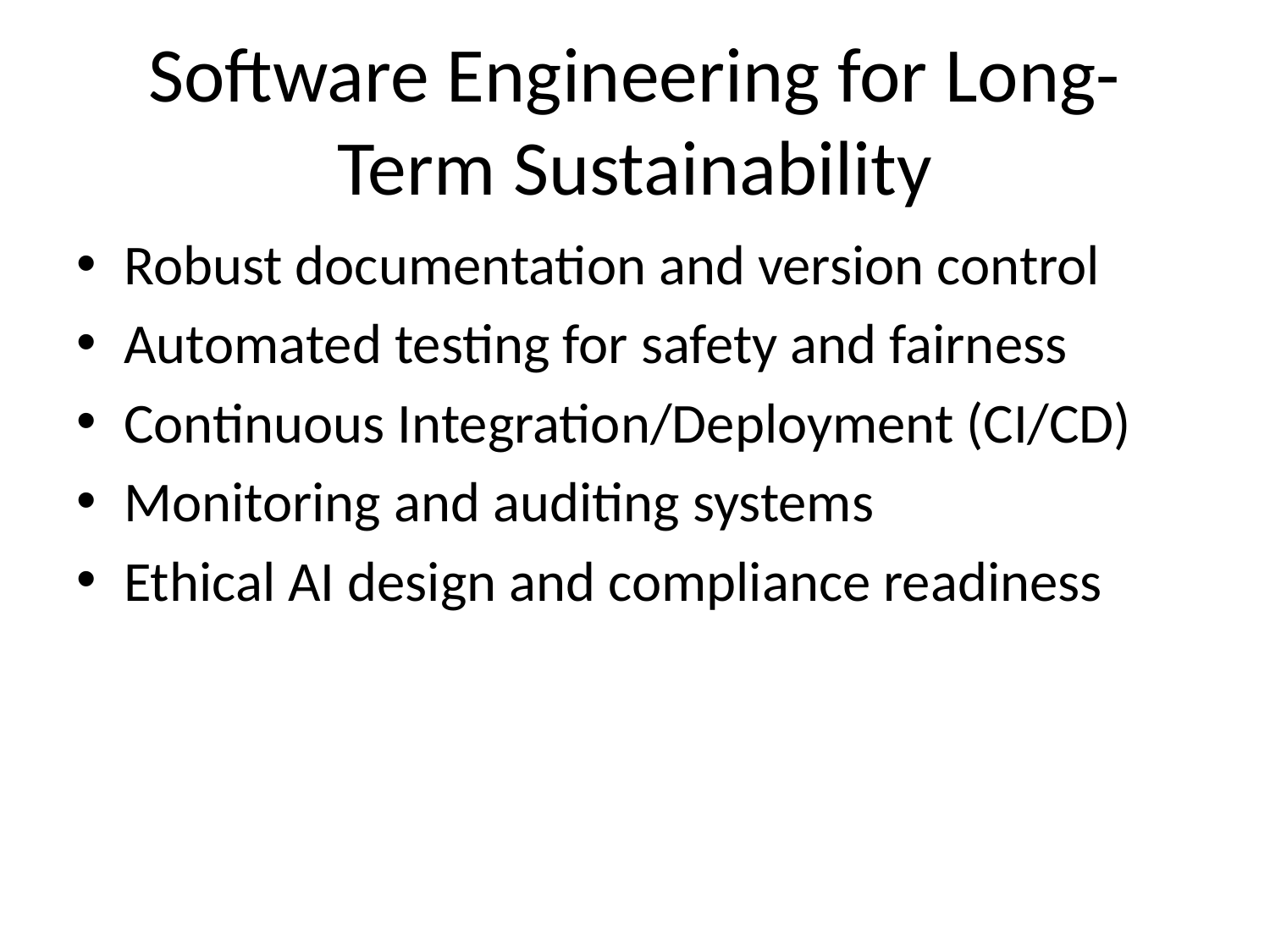

# Software Engineering for Long-Term Sustainability
Robust documentation and version control
Automated testing for safety and fairness
Continuous Integration/Deployment (CI/CD)
Monitoring and auditing systems
Ethical AI design and compliance readiness